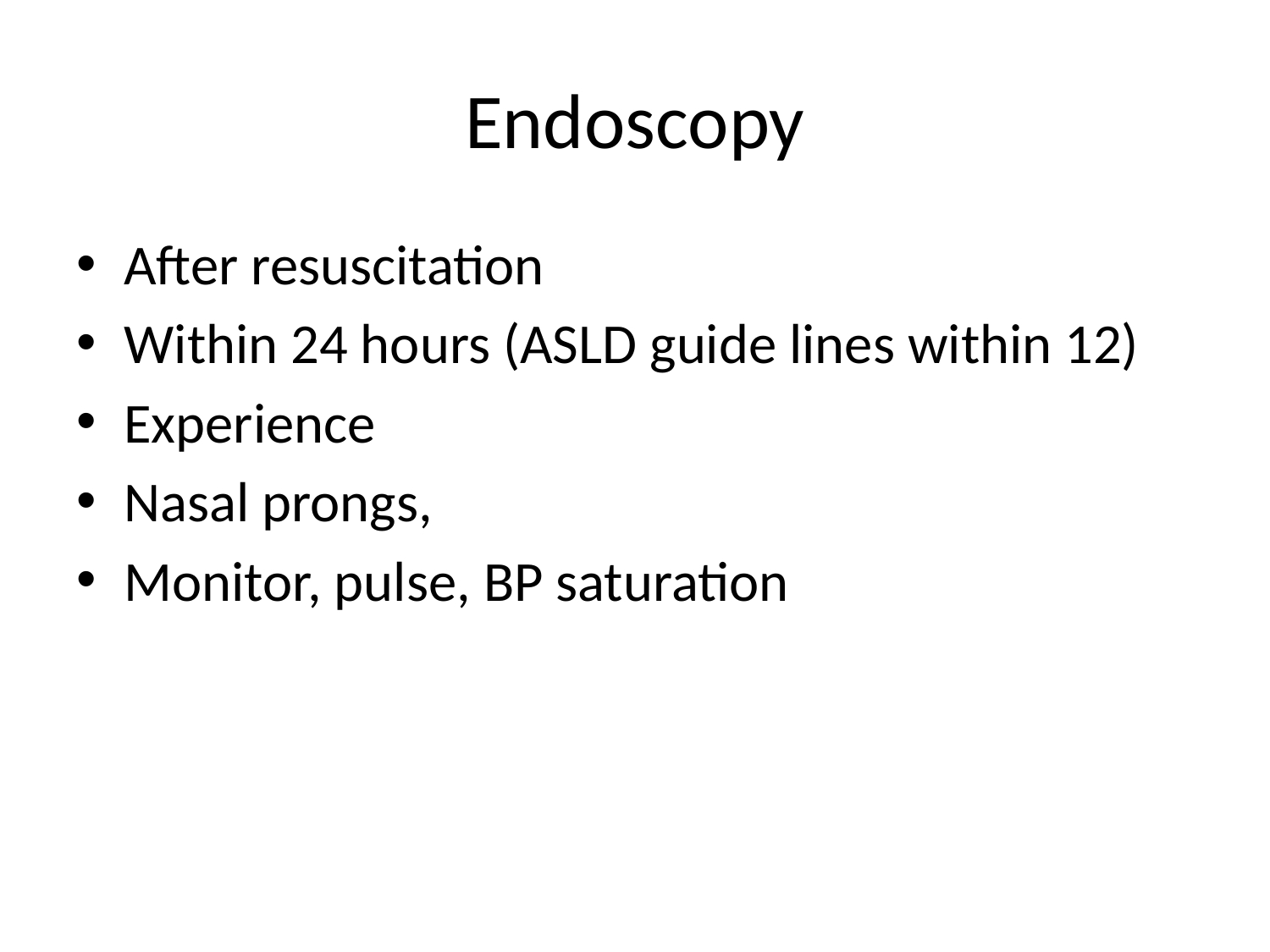

# Endoscopy
After resuscitation
Within 24 hours (ASLD guide lines within 12)
Experience
Nasal prongs,
Monitor, pulse, BP saturation